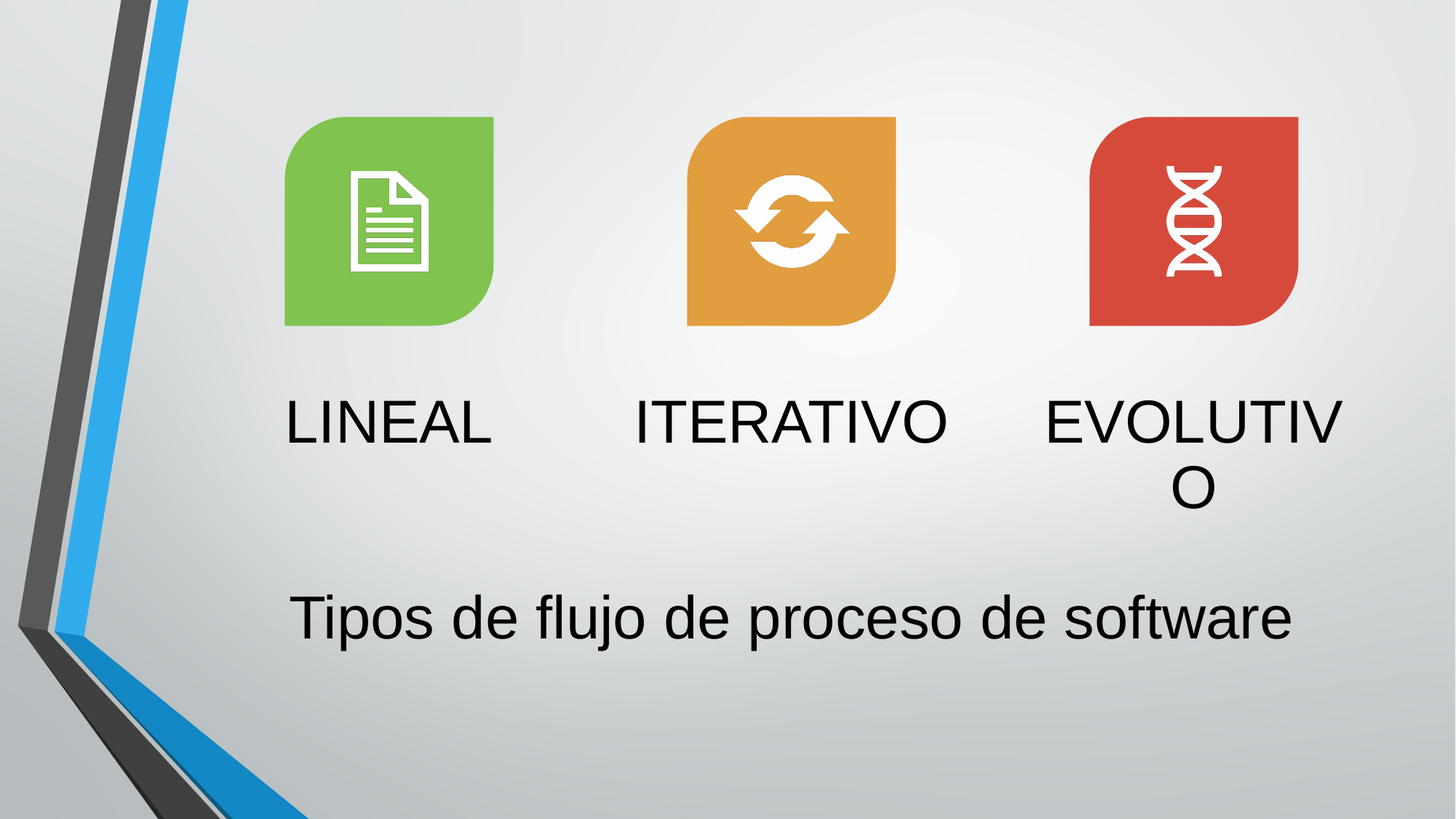

Lineal
Iterativo
Evolutivo
# Tipos de flujo de proceso de software